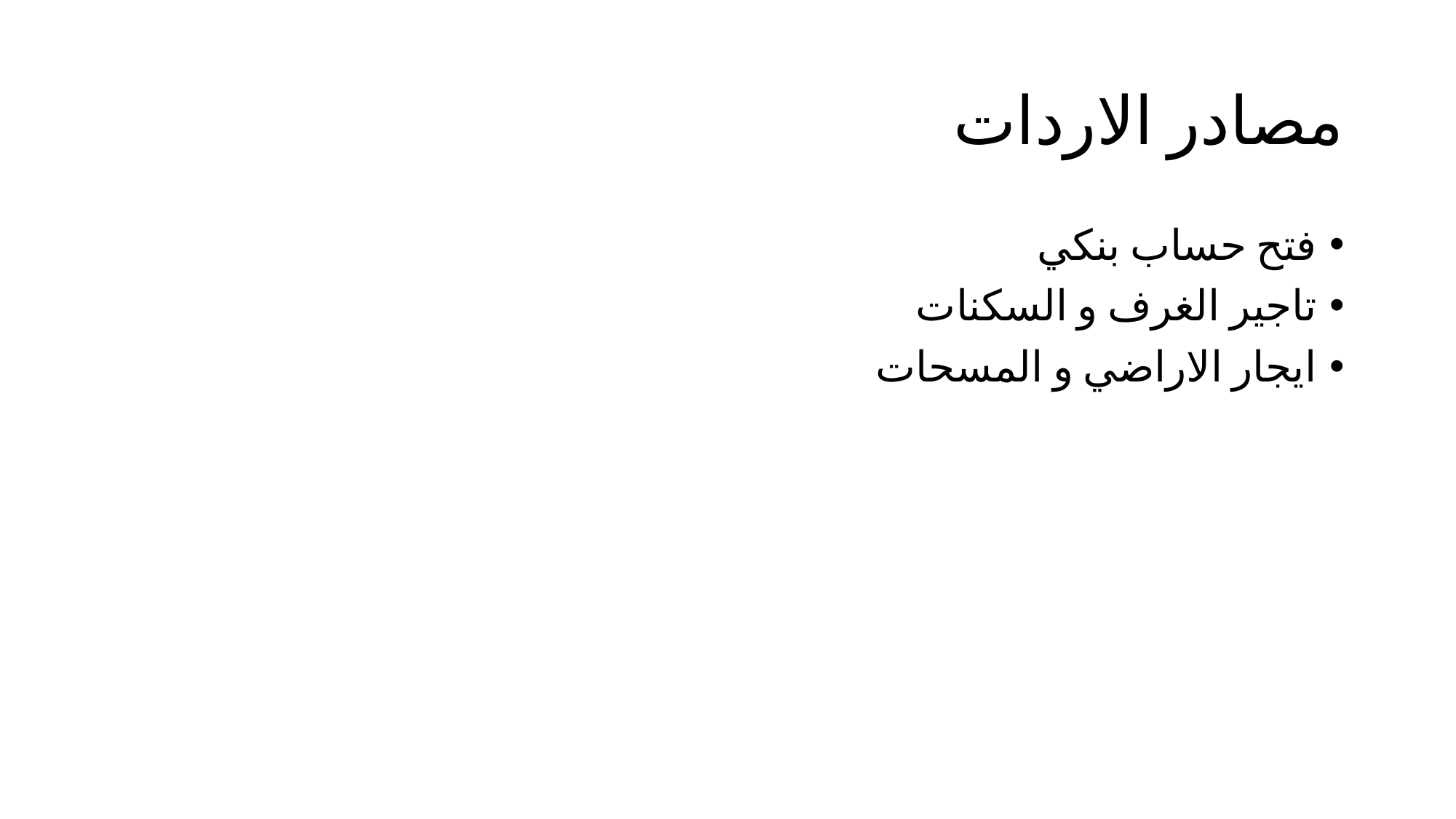

# مصادر الاردات
فتح حساب بنكي
تاجير الغرف و السكنات
ايجار الاراضي و المسحات